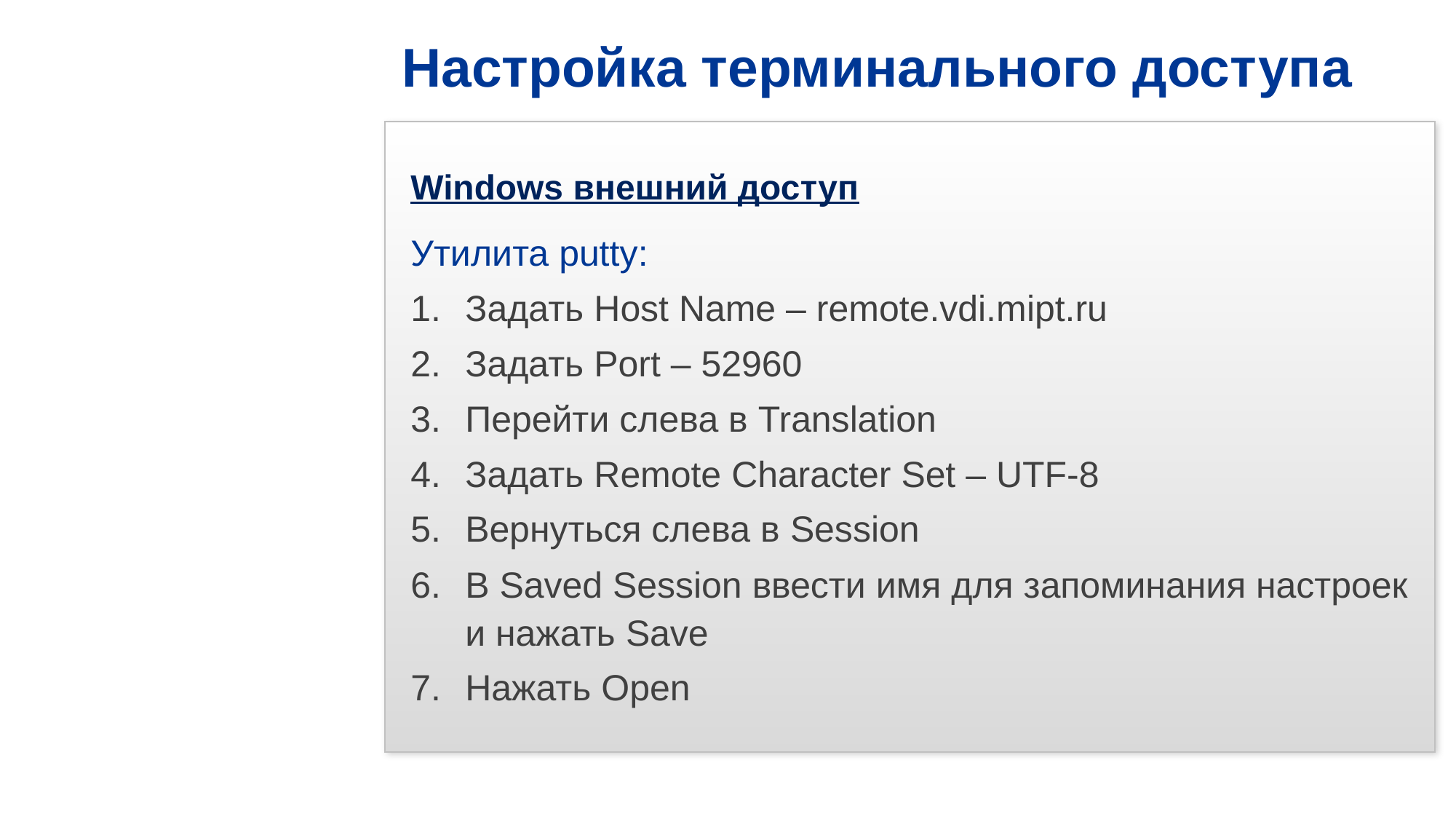

Настройка терминального доступа
Windows внешний доступ
Утилита putty:
Задать Host Name – remote.vdi.mipt.ru
Задать Port – 52960
Перейти слева в Translation
Задать Remote Character Set – UTF-8
Вернуться слева в Session
В Saved Session ввести имя для запоминания настроек и нажать Save
Нажать Open